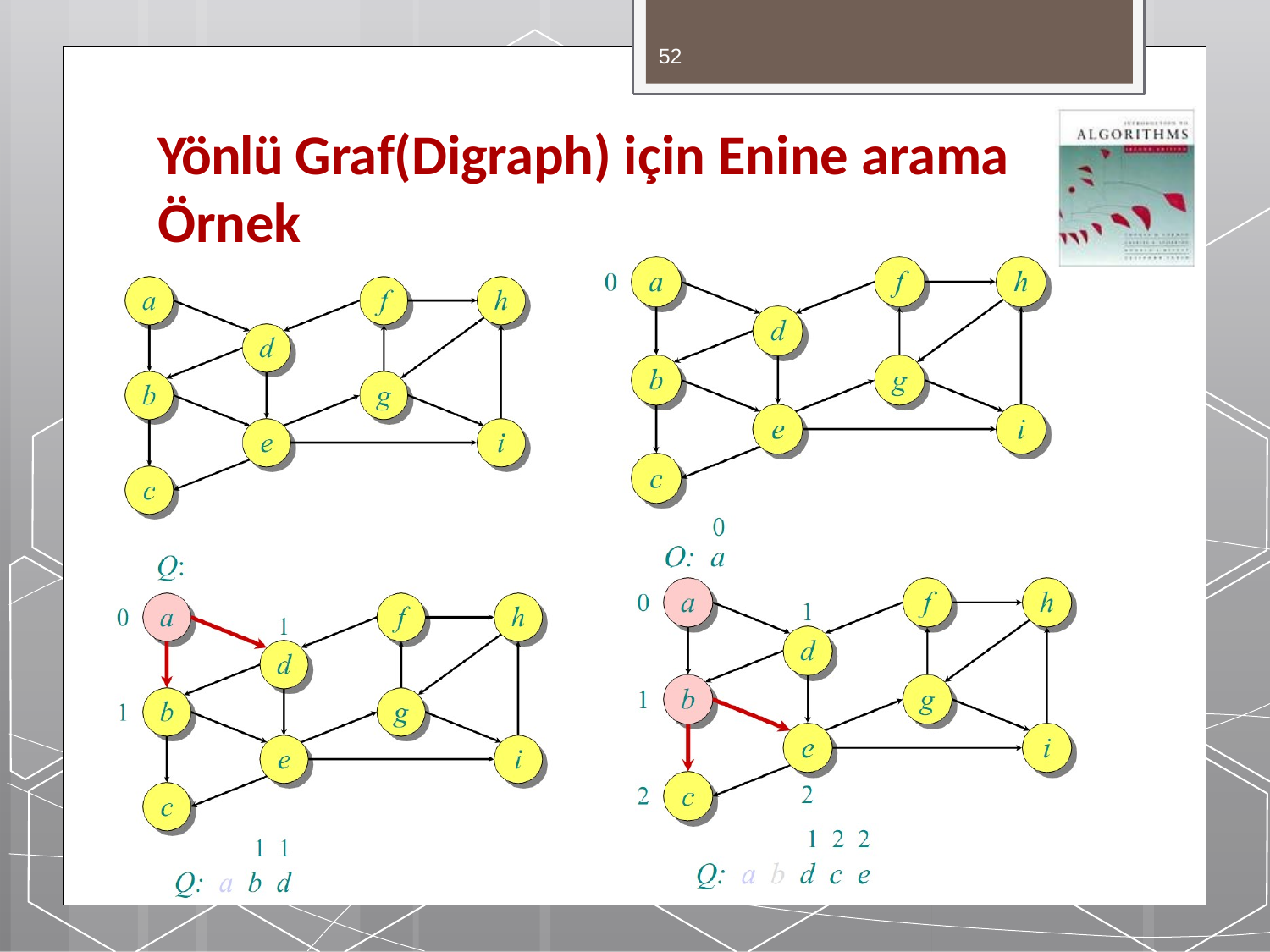

52

# Yönlü Graf(Digraph) için Enine arama  Örnek